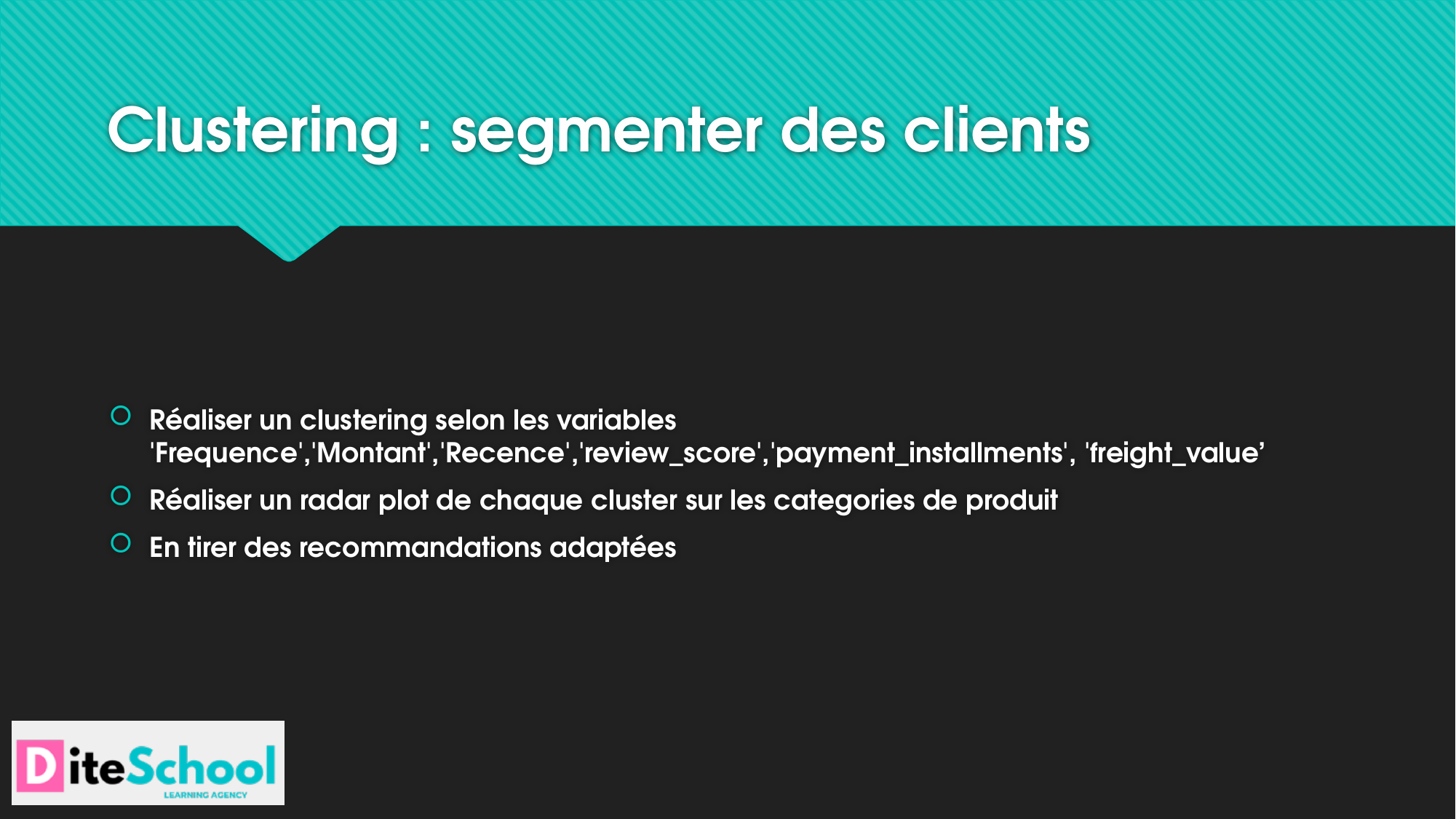

# Clustering : segmenter des clients
Réaliser un clustering selon les variables 'Frequence','Montant','Recence','review_score','payment_installments', 'freight_value’
Réaliser un radar plot de chaque cluster sur les categories de produit
En tirer des recommandations adaptées